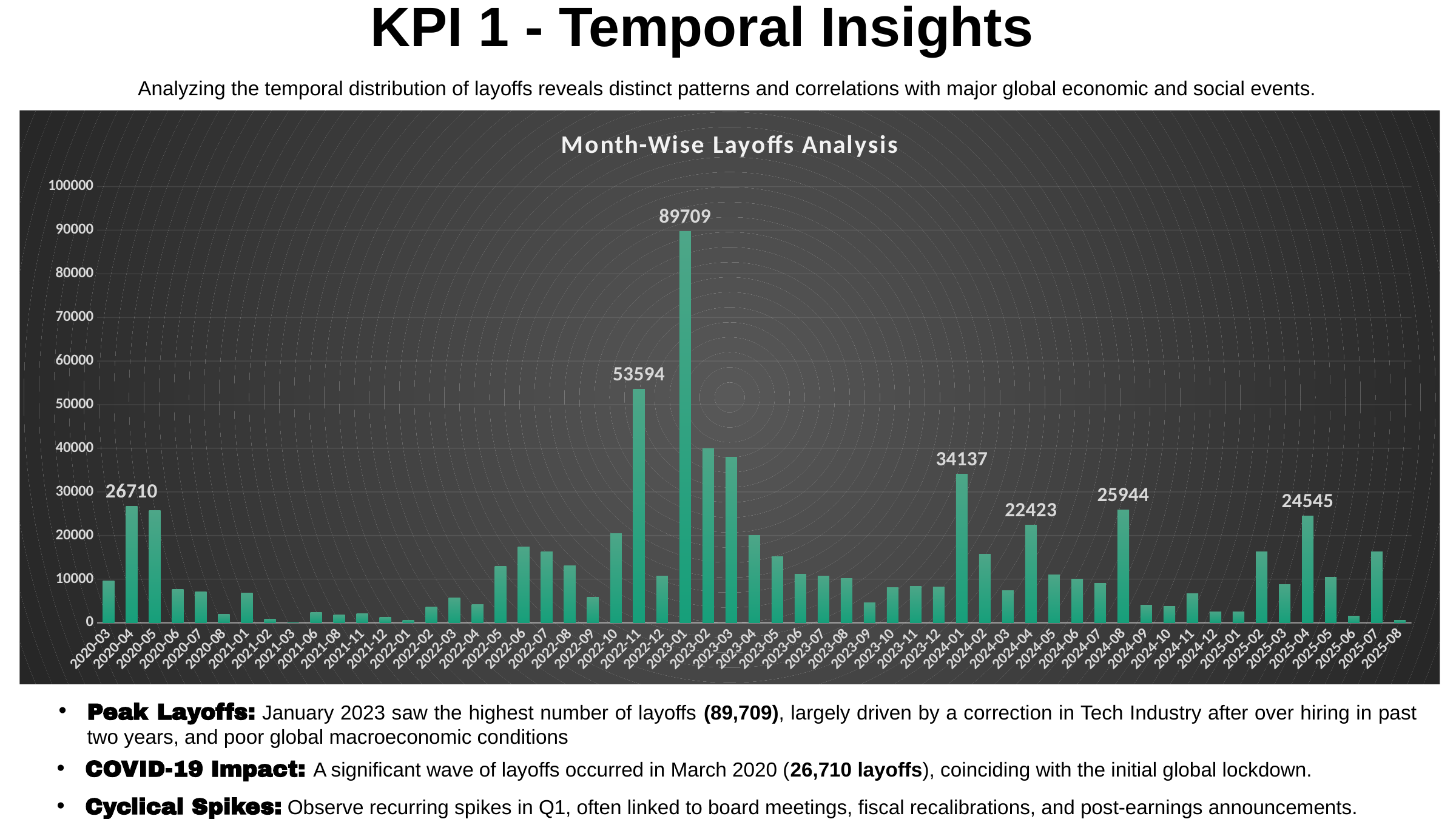

KPI 1 - Temporal Insights
Analyzing the temporal distribution of layoffs reveals distinct patterns and correlations with major global economic and social events.

### Chart: Month-Wise Layoffs Analysis

| Category | monthly_total |
|---|---|
| 2020-03 | 9628.0 |
| 2020-04 | 26710.0 |
| 2020-05 | 25804.0 |
| 2020-06 | 7627.0 |
| 2020-07 | 7112.0 |
| 2020-08 | 1969.0 |
| 2021-01 | 6813.0 |
| 2021-02 | 868.0 |
| 2021-03 | 47.0 |
| 2021-06 | 2434.0 |
| 2021-08 | 1867.0 |
| 2021-11 | 2070.0 |
| 2021-12 | 1200.0 |
| 2022-01 | 510.0 |
| 2022-02 | 3685.0 |
| 2022-03 | 5714.0 |
| 2022-04 | 4128.0 |
| 2022-05 | 12985.0 |
| 2022-06 | 17394.0 |
| 2022-07 | 16238.0 |
| 2022-08 | 13055.0 |
| 2022-09 | 5881.0 |
| 2022-10 | 20471.0 |
| 2022-11 | 53594.0 |
| 2022-12 | 10664.0 |
| 2023-01 | 89709.0 |
| 2023-02 | 39902.0 |
| 2023-03 | 37963.0 |
| 2023-04 | 20100.0 |
| 2023-05 | 15127.0 |
| 2023-06 | 11206.0 |
| 2023-07 | 10690.0 |
| 2023-08 | 10178.0 |
| 2023-09 | 4672.0 |
| 2023-10 | 8076.0 |
| 2023-11 | 8373.0 |
| 2023-12 | 8189.0 |
| 2024-01 | 34137.0 |
| 2024-02 | 15729.0 |
| 2024-03 | 7403.0 |
| 2024-04 | 22423.0 |
| 2024-05 | 11011.0 |
| 2024-06 | 10083.0 |
| 2024-07 | 9051.0 |
| 2024-08 | 25944.0 |
| 2024-09 | 4036.0 |
| 2024-10 | 3782.0 |
| 2024-11 | 6755.0 |
| 2024-12 | 2568.0 |
| 2025-01 | 2492.0 |
| 2025-02 | 16234.0 |
| 2025-03 | 8834.0 |
| 2025-04 | 24545.0 |
| 2025-05 | 10397.0 |
| 2025-06 | 1606.0 |
| 2025-07 | 16292.0 |
| 2025-08 | 545.0 |
Peak Layoffs: January 2023 saw the highest number of layoffs (89,709), largely driven by a correction in Tech Industry after over hiring in past two years, and poor global macroeconomic conditions

COVID-19 Impact: A significant wave of layoffs occurred in March 2020 (26,710 layoffs), coinciding with the initial global lockdown.
Cyclical Spikes: Observe recurring spikes in Q1, often linked to board meetings, fiscal recalibrations, and post-earnings announcements.